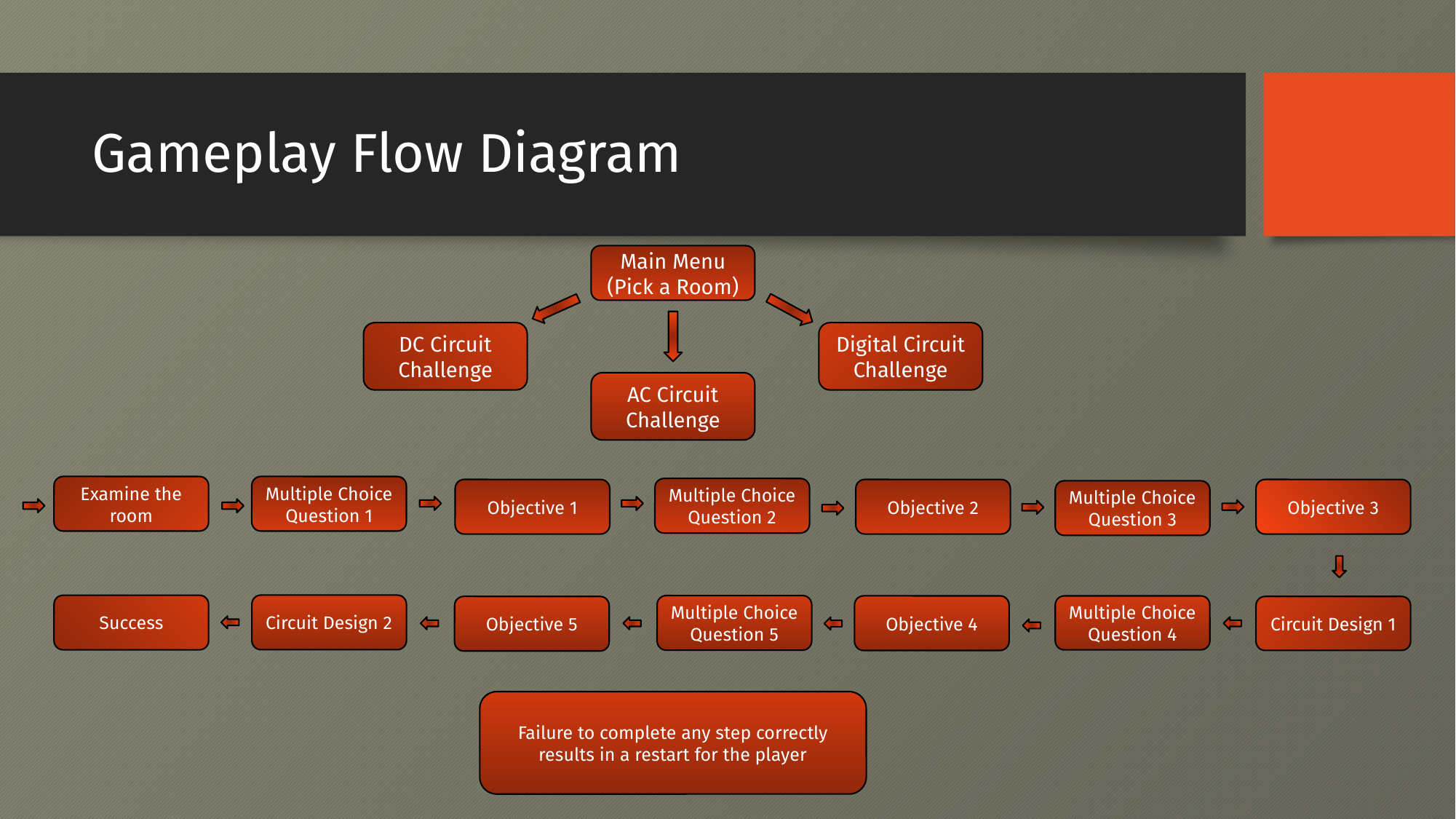

# Gameplay Flow Diagram
Main Menu
(Pick a Room)

Digital Circuit Challenge
DC Circuit Challenge

AC Circuit Challenge
Examine the room
Multiple Choice Question 1
Multiple Choice Question 2
Objective 1
Objective 2
Objective 3
Multiple Choice Question 3

Circuit Design 2
Success
Multiple Choice Question 5
Objective 4
Multiple Choice Question 4
Objective 5
Circuit Design 1

Failure to complete any step correctly results in a restart for the player